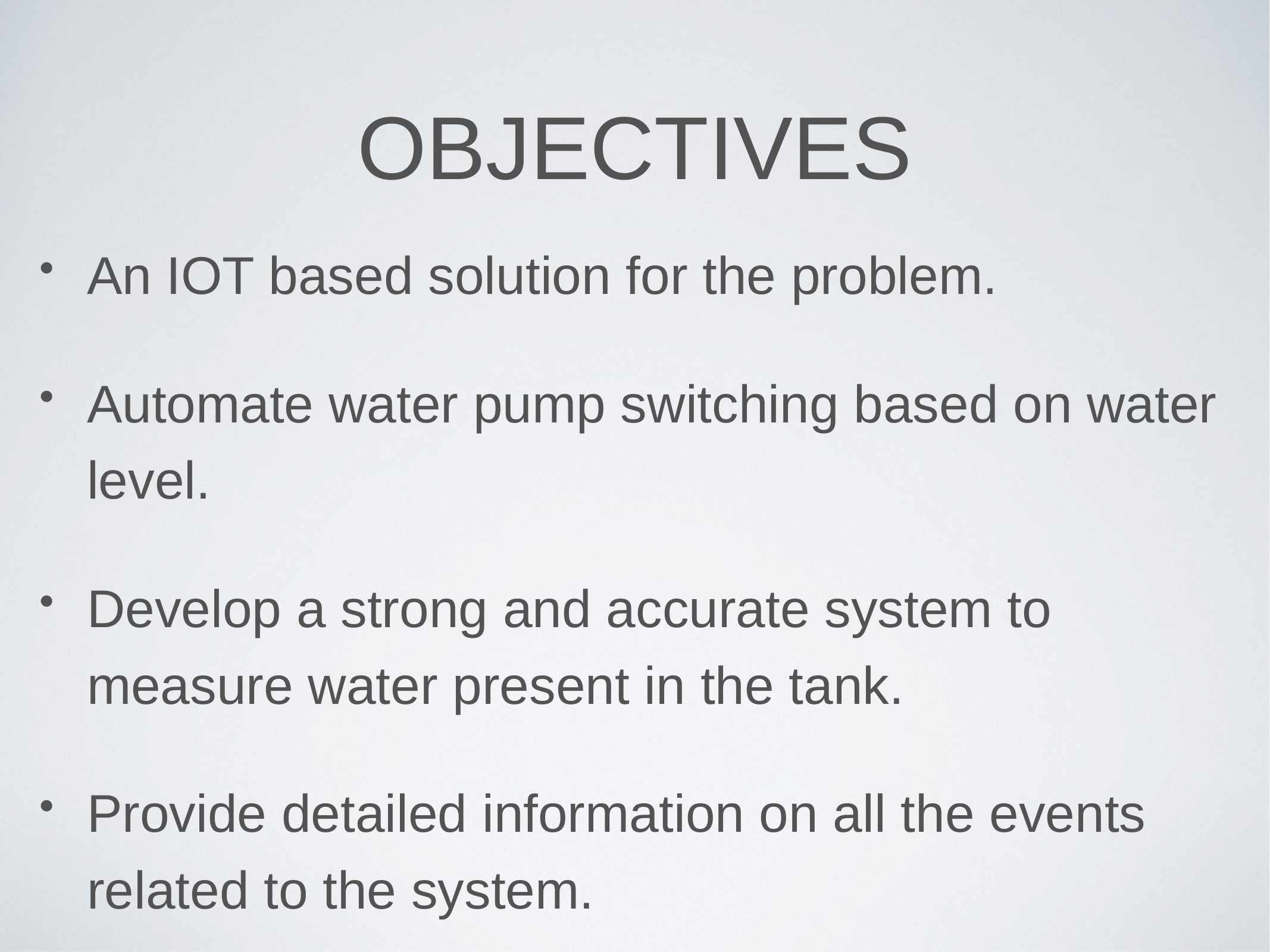

# Objectives
An IOT based solution for the problem.
Automate water pump switching based on water level.
Develop a strong and accurate system to measure water present in the tank.
Provide detailed information on all the events related to the system.